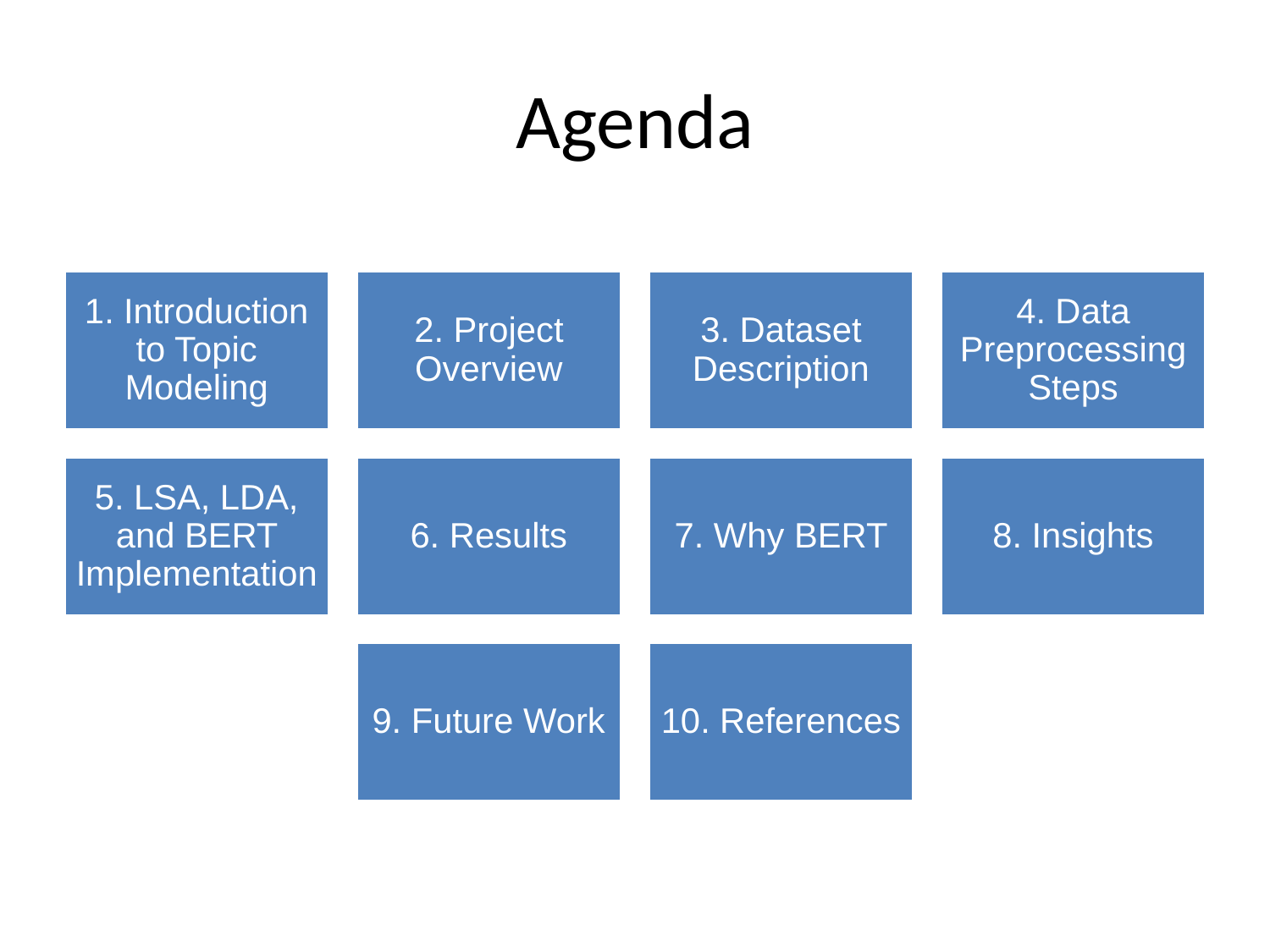

# Agenda

1. Introduction to Topic Modeling

2. Project Overview

3. Dataset Description

4. Data Preprocessing Steps

5. LSA, LDA, and BERT Implementation

6. Results

7. Why BERT

8. Insights

9. Future Work

10. References